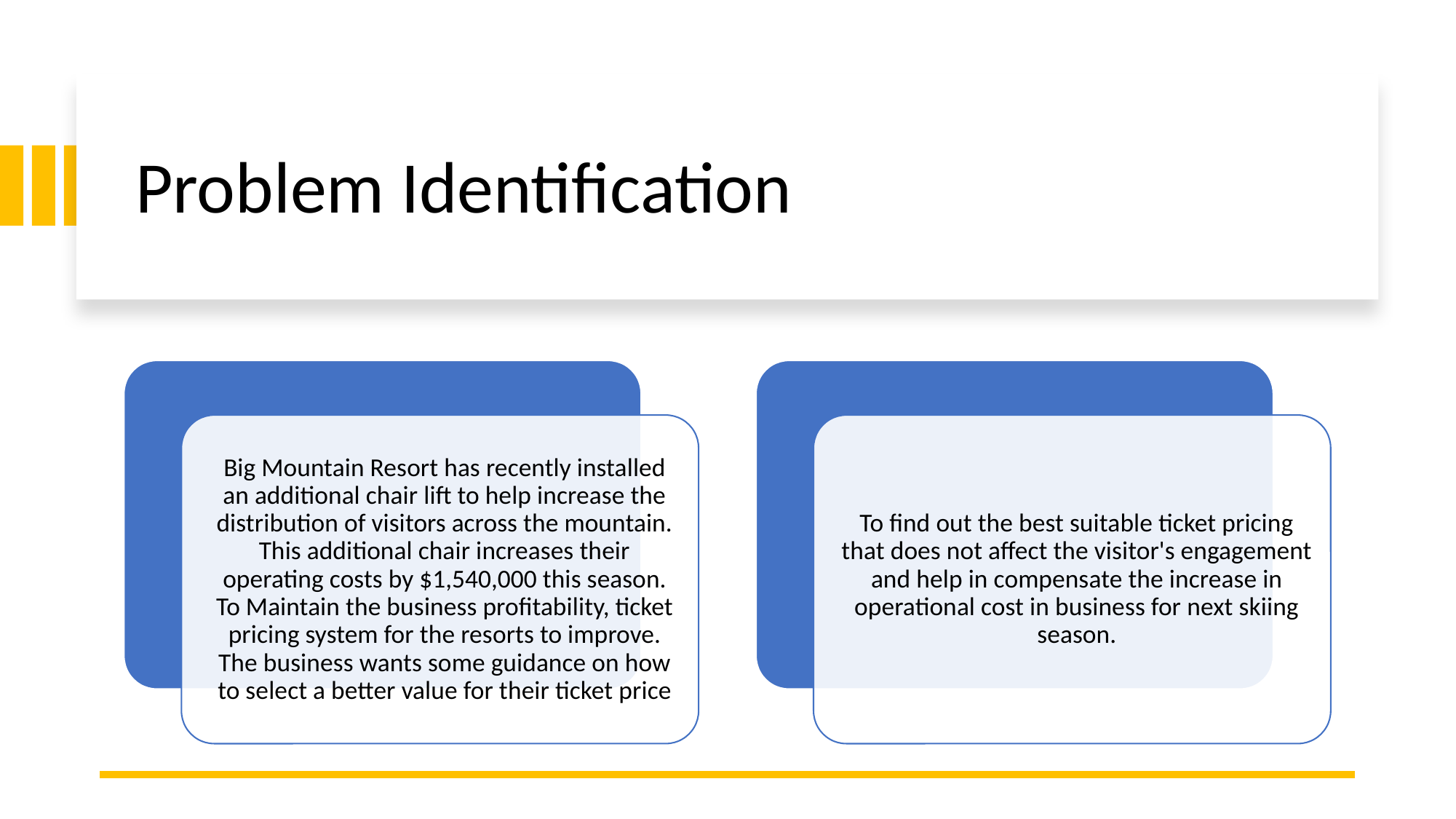

# Problem Identification

Big Mountain Resort has recently installed an additional chair lift to help increase the distribution of visitors across the mountain. This additional chair increases their operating costs by $1,540,000 this season. To Maintain the business profitability, ticket pricing system for the resorts to improve. The business wants some guidance on how to select a better value for their ticket price
To find out the best suitable ticket pricing that does not affect the visitor's engagement and help in compensate the increase in operational cost in business for next skiing season.